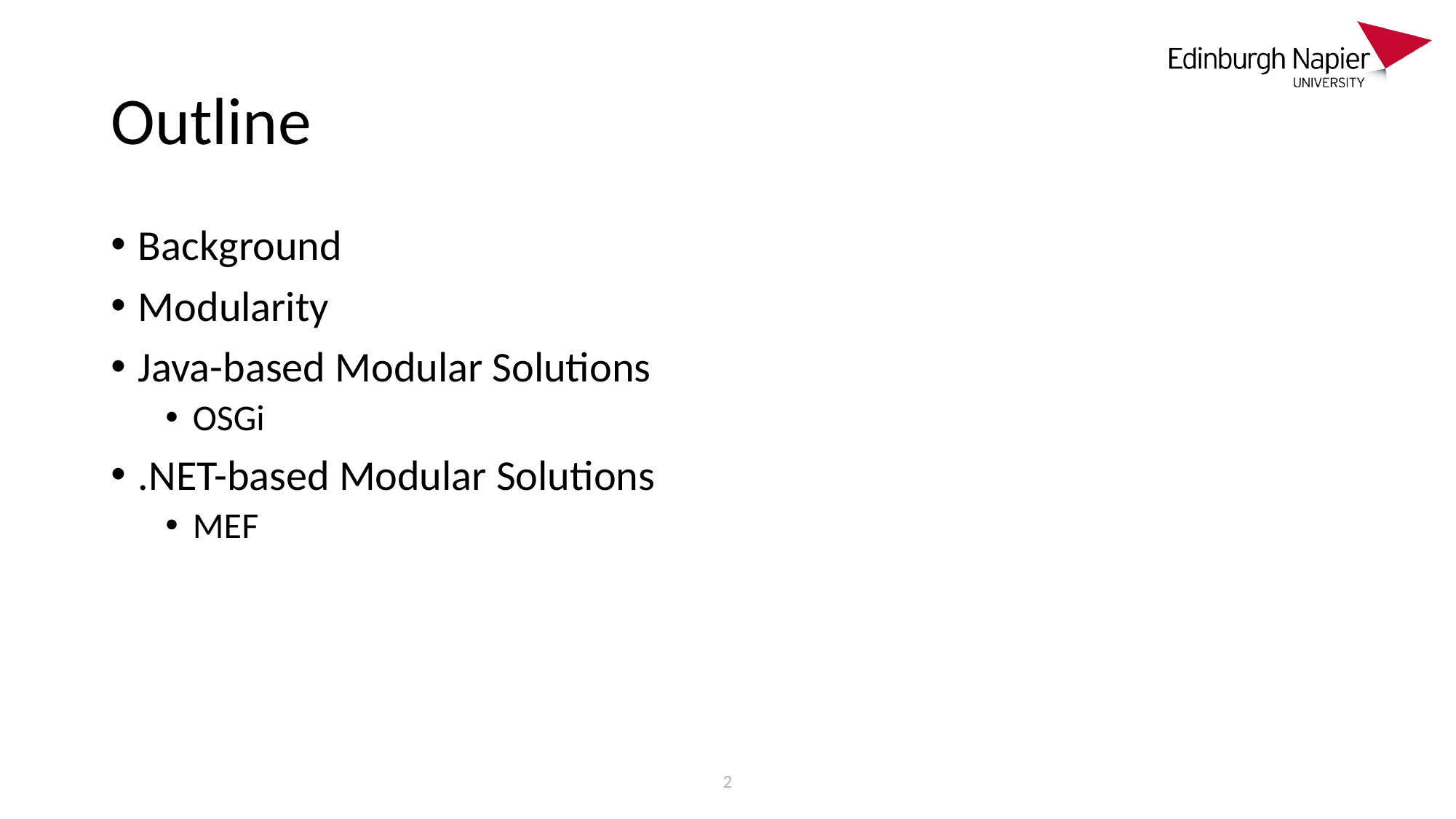

# Outline
Background
Modularity
Java-based Modular Solutions
OSGi
.NET-based Modular Solutions
MEF
2